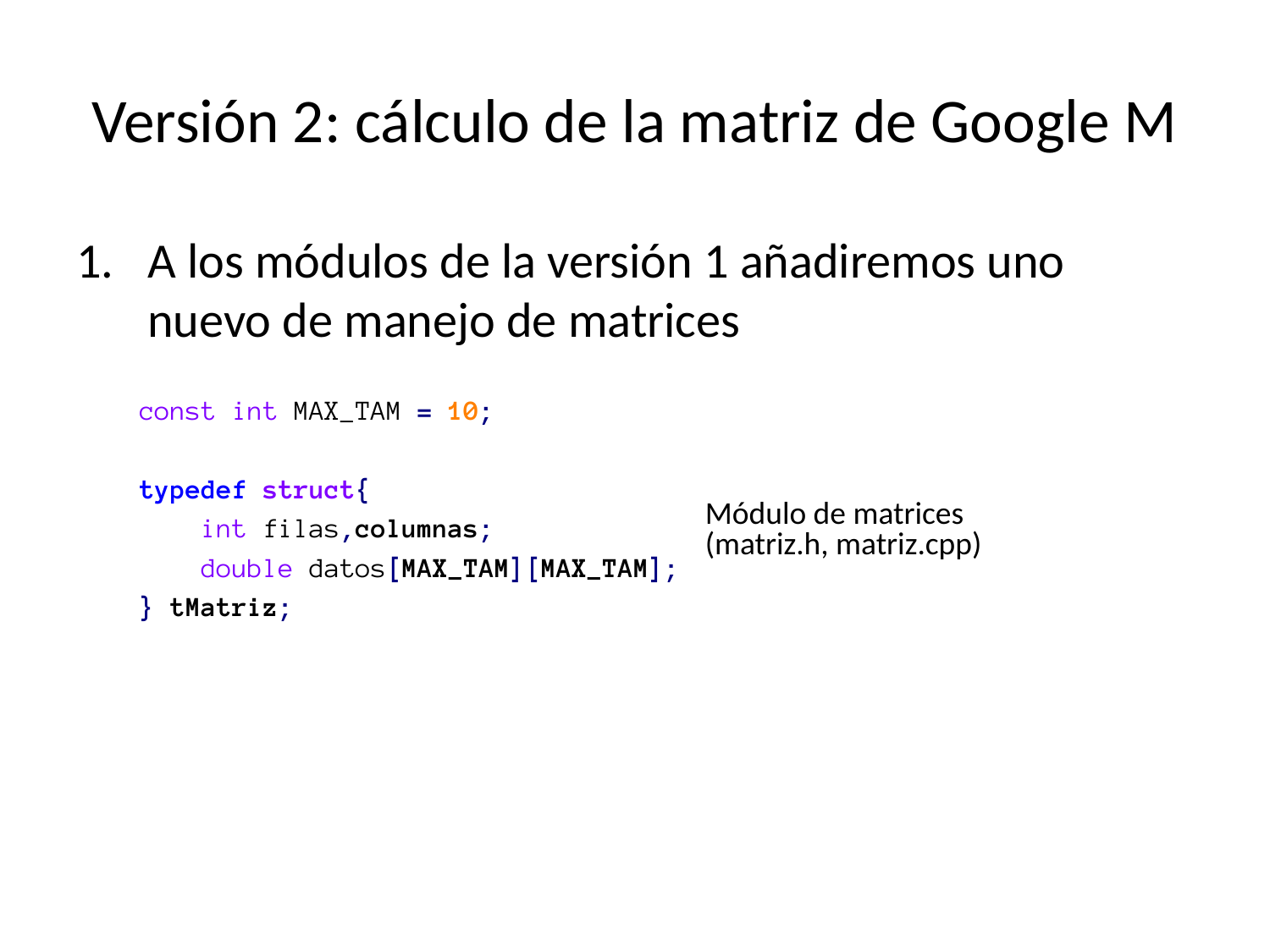

# Versión 2: cálculo de la matriz de Google M
A los módulos de la versión 1 añadiremos uno nuevo de manejo de matrices

const int MAX_TAM = 10;

typedef struct{
    int filas,columnas;
    double datos[MAX_TAM][MAX_TAM];
} tMatriz;
	Módulo de matrices (matriz.h, matriz.cpp)